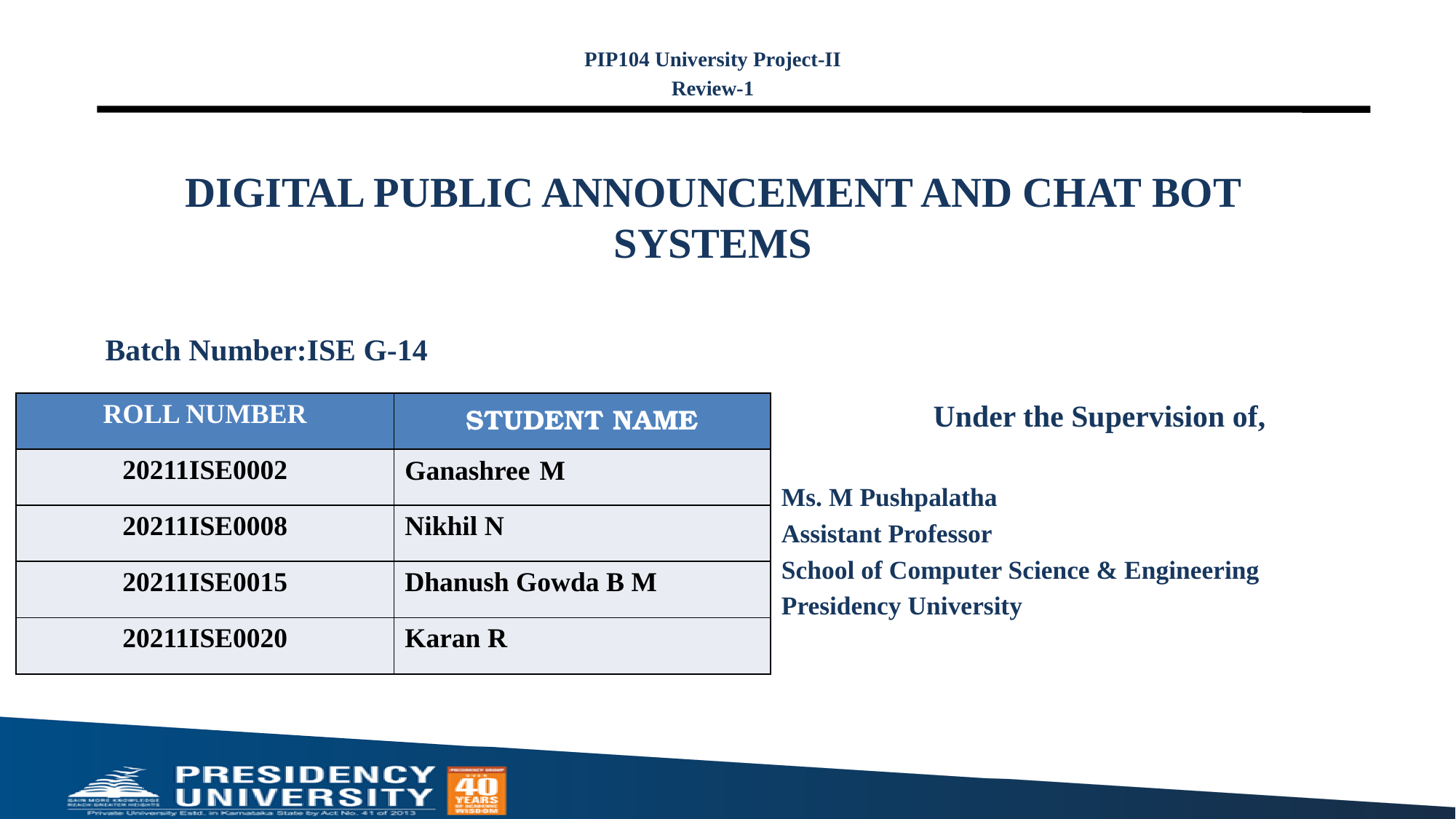

PIP104 University Project-II
Review-1
# DIGITAL PUBLIC ANNOUNCEMENT AND CHAT BOT SYSTEMS
Batch Number:ISE G-14
Under the Supervision of,

Ms. M Pushpalatha
Assistant Professor
School of Computer Science & Engineering
Presidency University

| ROLL NUMBER | STUDENT NAME |
| --- | --- |
| 20211ISE0002 | Ganashree M |
| 20211ISE0008 | Nikhil N |
| 20211ISE0015 | Dhanush Gowda B M |
| 20211ISE0020 | Karan R |